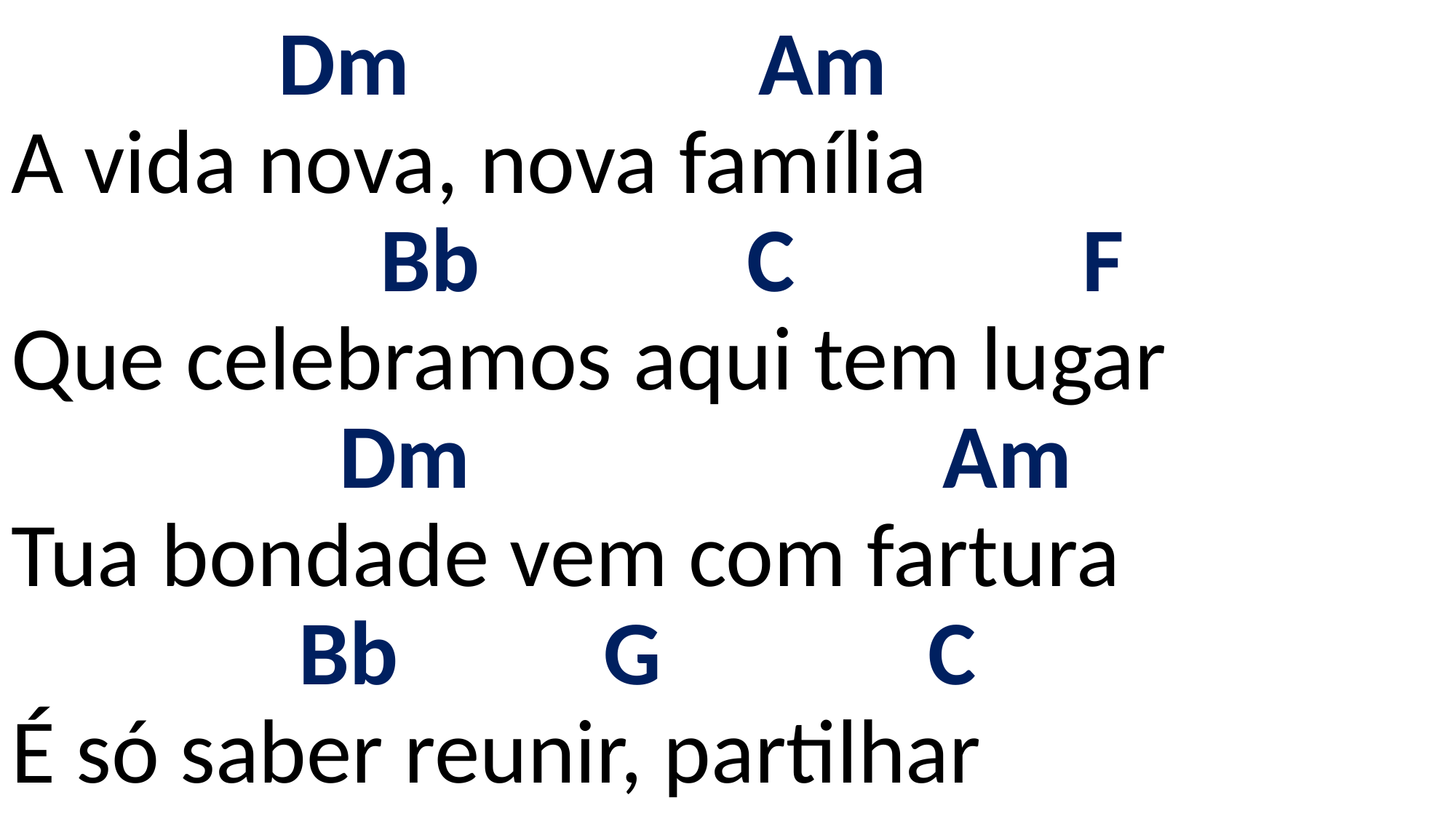

# Dm                 Am A vida nova, nova família Bb             C              F Que celebramos aqui tem lugar Dm                       Am Tua bondade vem com fartura Bb          G             C É só saber reunir, partilhar